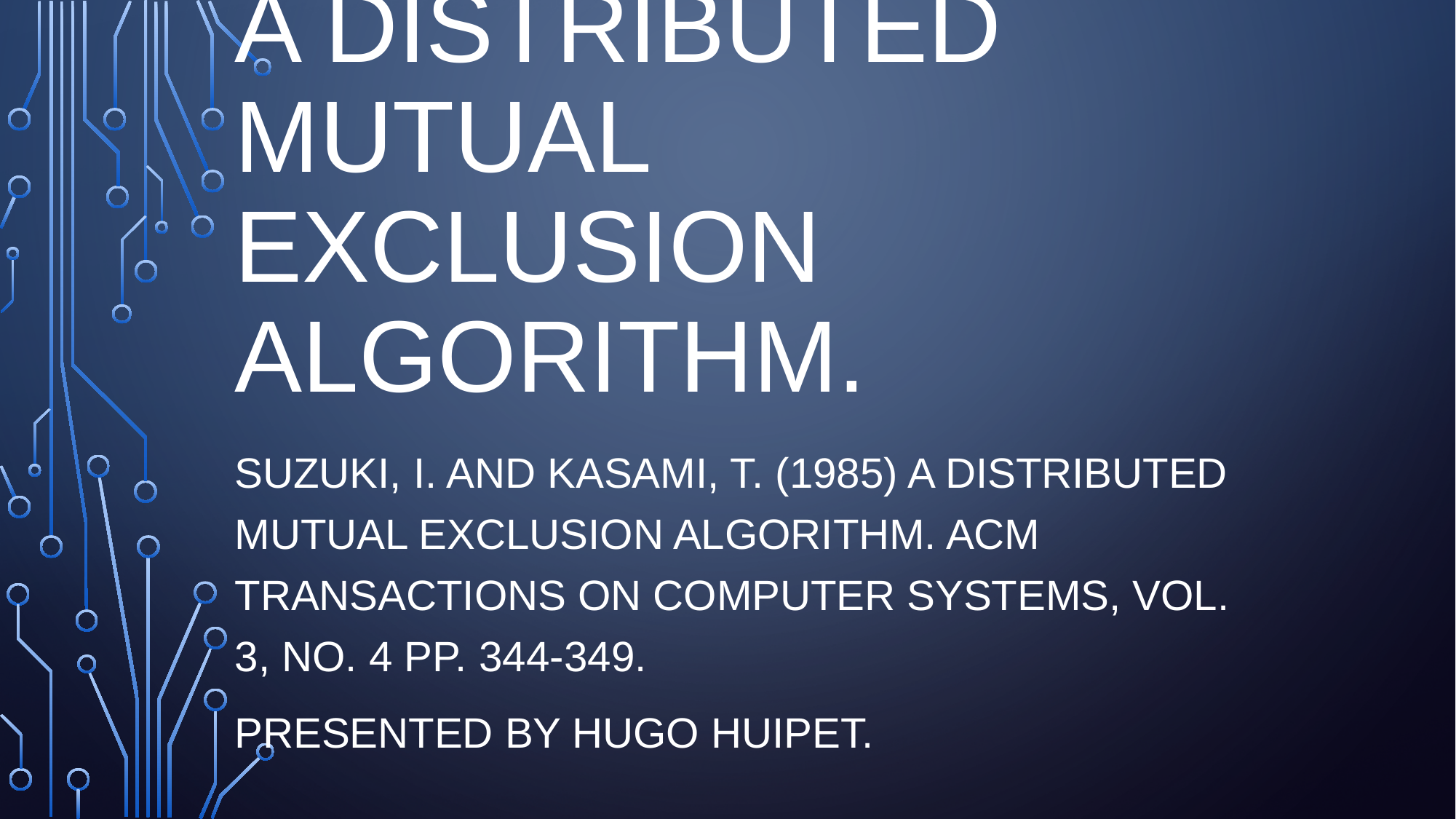

# A distributed mutual exclusion algorithm.
Suzuki, I. and Kasami, T. (1985) a distributed mutual exclusion algorithm. ACM Transactions on Computer Systems, vol. 3, No. 4 pp. 344-349.
Presented by Hugo Huipet.